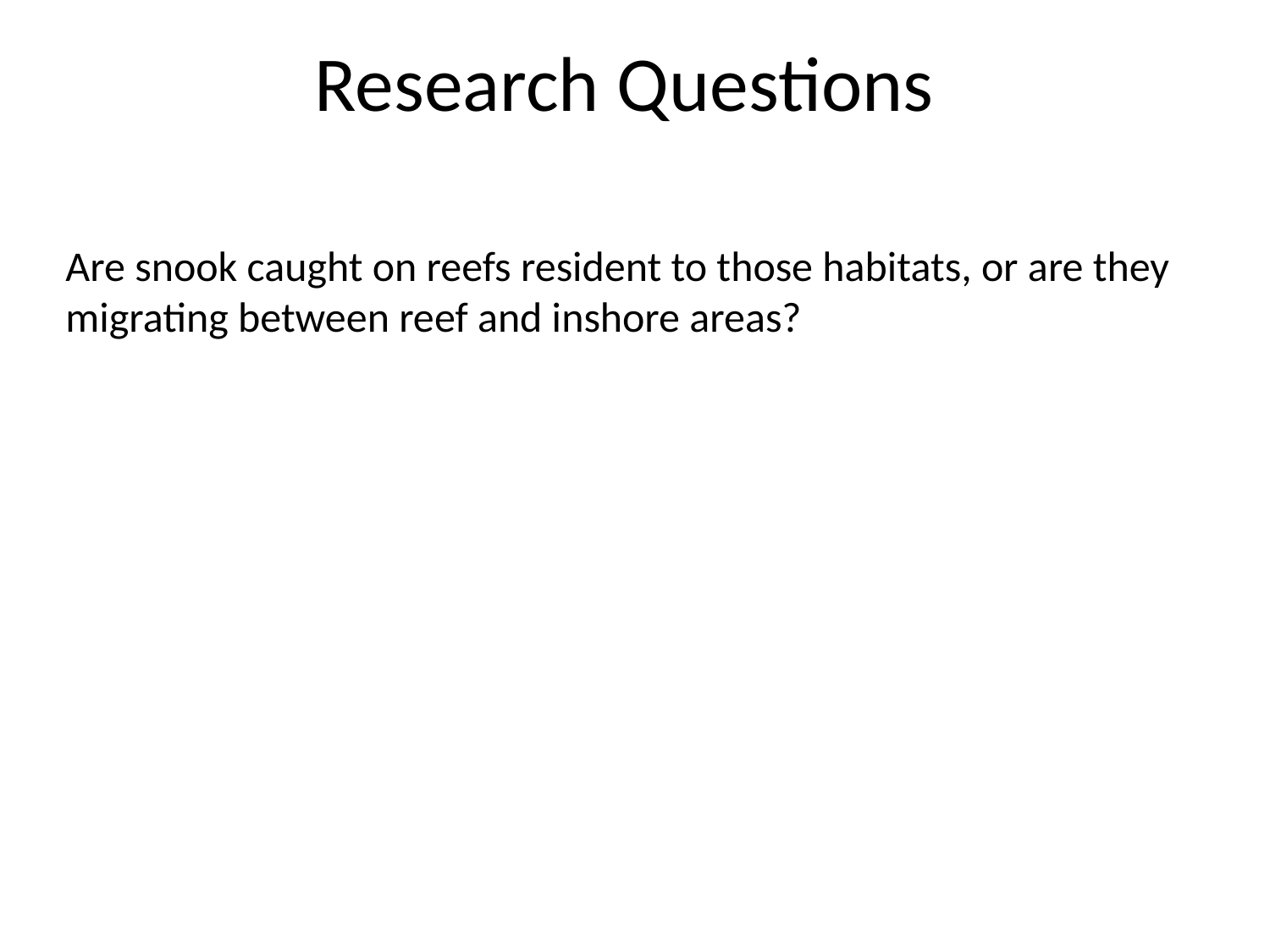

# Research Questions
Are snook caught on reefs resident to those habitats, or are they migrating between reef and inshore areas?